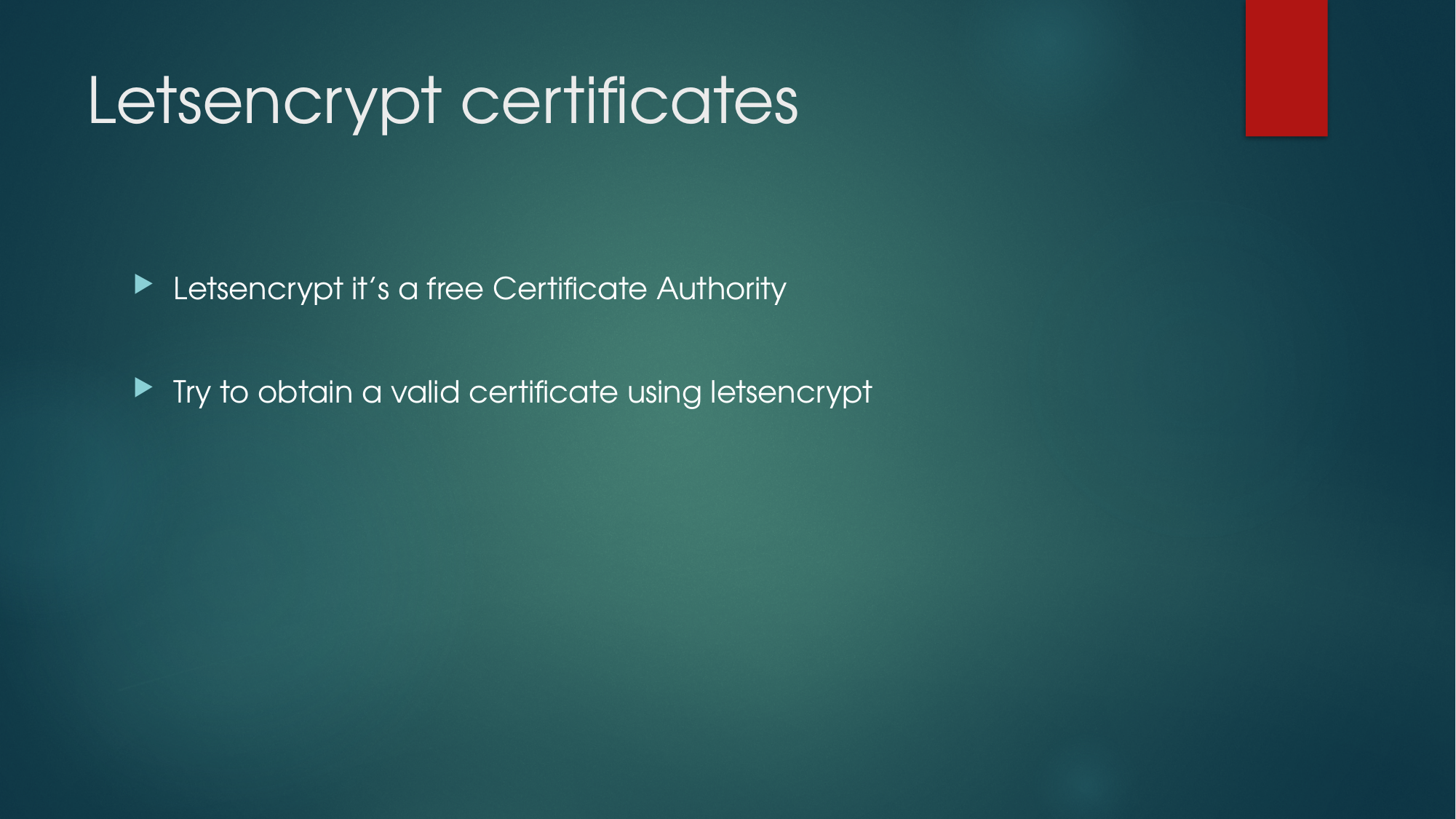

Letsencrypt certificates
Letsencrypt it’s a free Certificate Authority

Try to obtain a valid certificate using letsencrypt